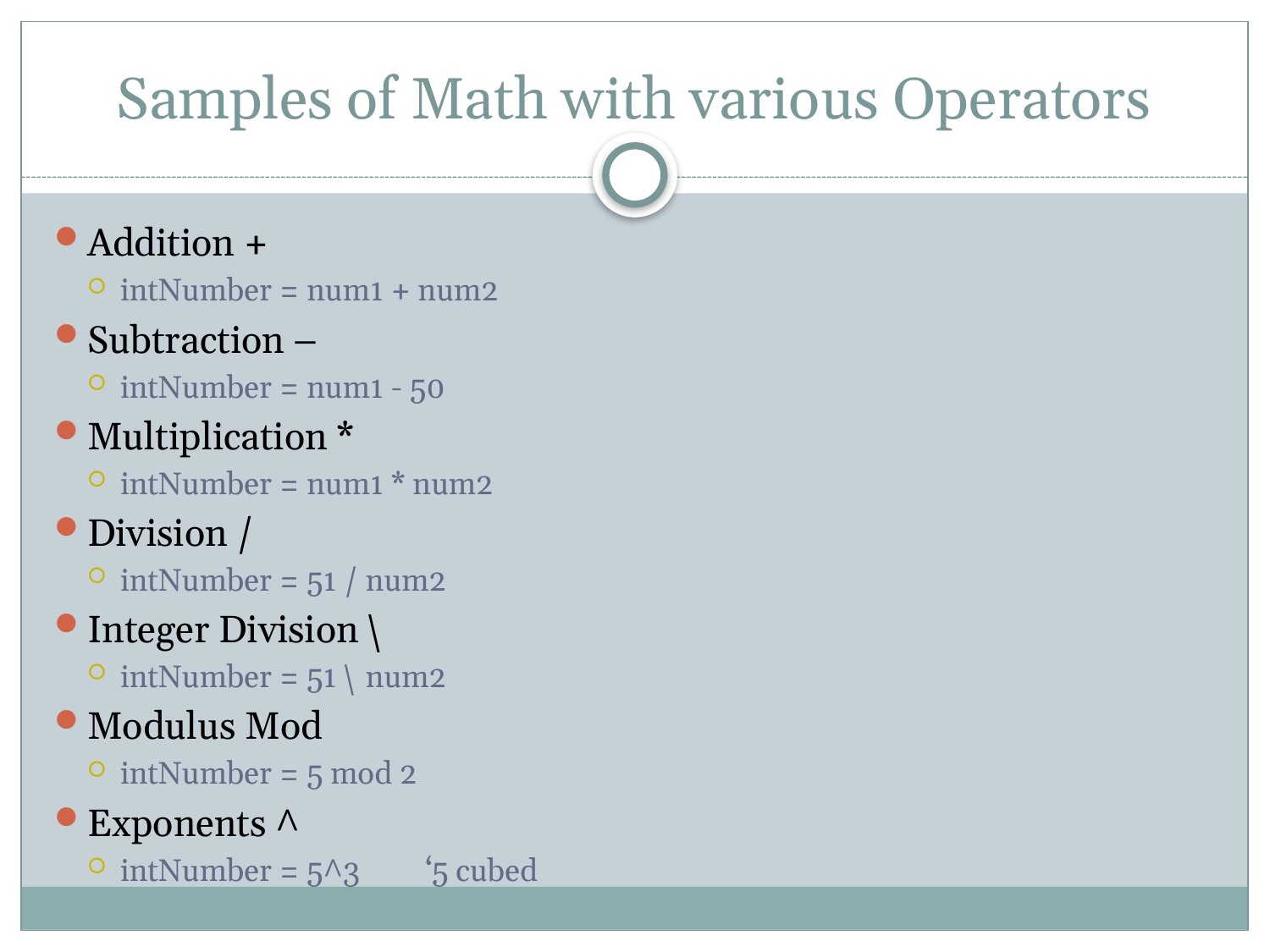

# Samples of Math with various Operators
Addition +
intNumber = num1 + num2
Subtraction –
intNumber = num1 - 50
Multiplication *
intNumber = num1 * num2
Division /
intNumber = 51 / num2
Integer Division \
intNumber = 51 \ num2
Modulus Mod
intNumber = 5 mod 2
Exponents ^
intNumber = 5^3	‘5 cubed